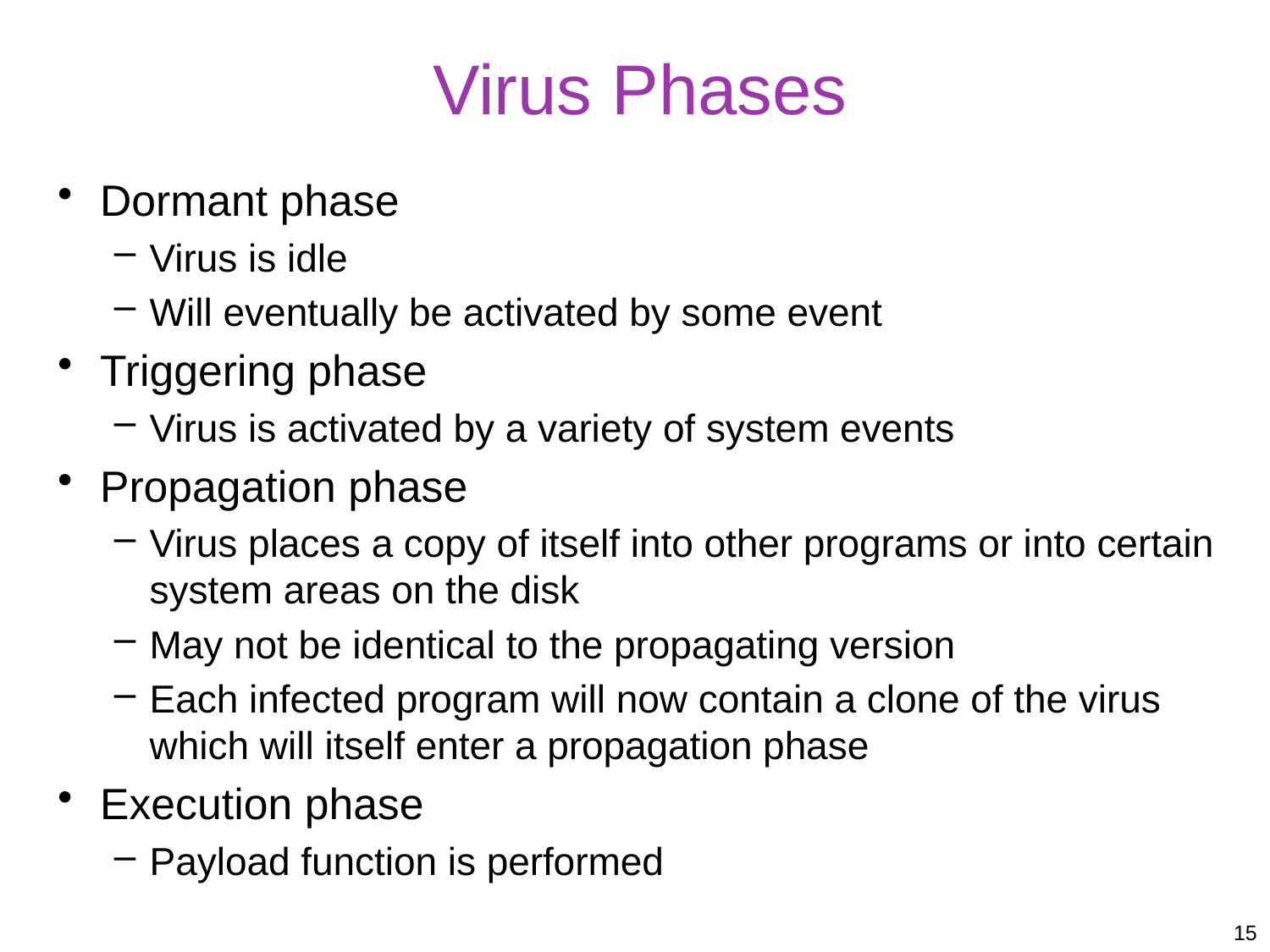

# Virus Phases

Dormant phase
Virus is idle
Will eventually be activated by some event
Triggering phase
Virus is activated by a variety of system events
Propagation phase
Virus places a copy of itself into other programs or into certain system areas on the disk
May not be identical to the propagating version
Each infected program will now contain a clone of the virus which will itself enter a propagation phase
Execution phase
Payload function is performed
15
15